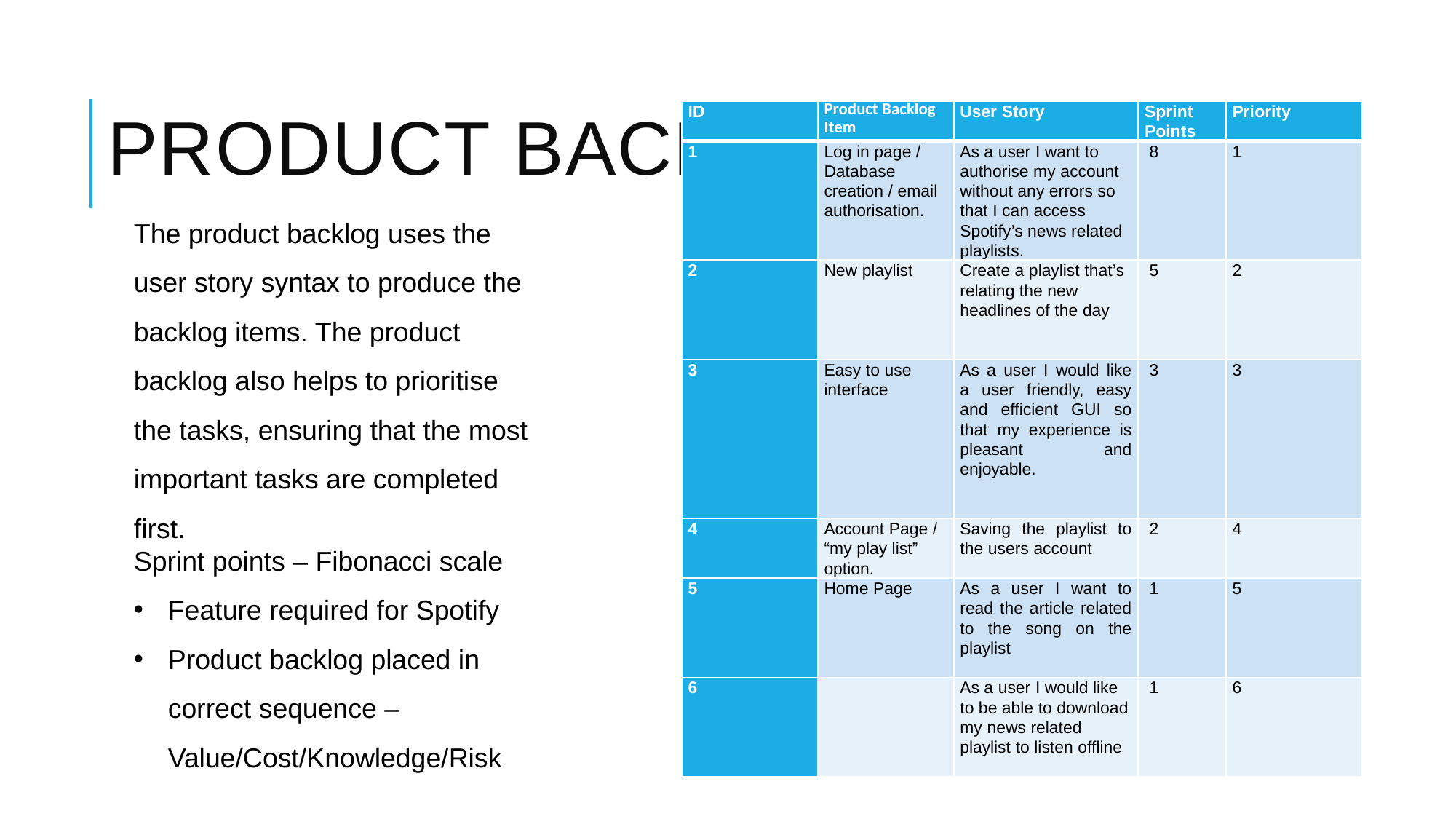

# Product Backlog
| ID | Product Backlog Item | User Story | Sprint Points | Priority |
| --- | --- | --- | --- | --- |
| 1 | Log in page / Database creation / email authorisation. | As a user I want to authorise my account without any errors so that I can access Spotify’s news related playlists. | 8 | 1 |
| 2 | New playlist | Create a playlist that’s relating the new headlines of the day | 5 | 2 |
| 3 | Easy to use interface | As a user I would like a user friendly, easy and efficient GUI so that my experience is pleasant and enjoyable. | 3 | 3 |
| 4 | Account Page / “my play list” option. | Saving the playlist to the users account | 2 | 4 |
| 5 | Home Page | As a user I want to read the article related to the song on the playlist | 1 | 5 |
| 6 |  | As a user I would like to be able to download my news related playlist to listen offline | 1 | 6 |
The product backlog uses the user story syntax to produce the backlog items. The product backlog also helps to prioritise the tasks, ensuring that the most important tasks are completed first.
Sprint points – Fibonacci scale
Feature required for Spotify
Product backlog placed in correct sequence – Value/Cost/Knowledge/Risk